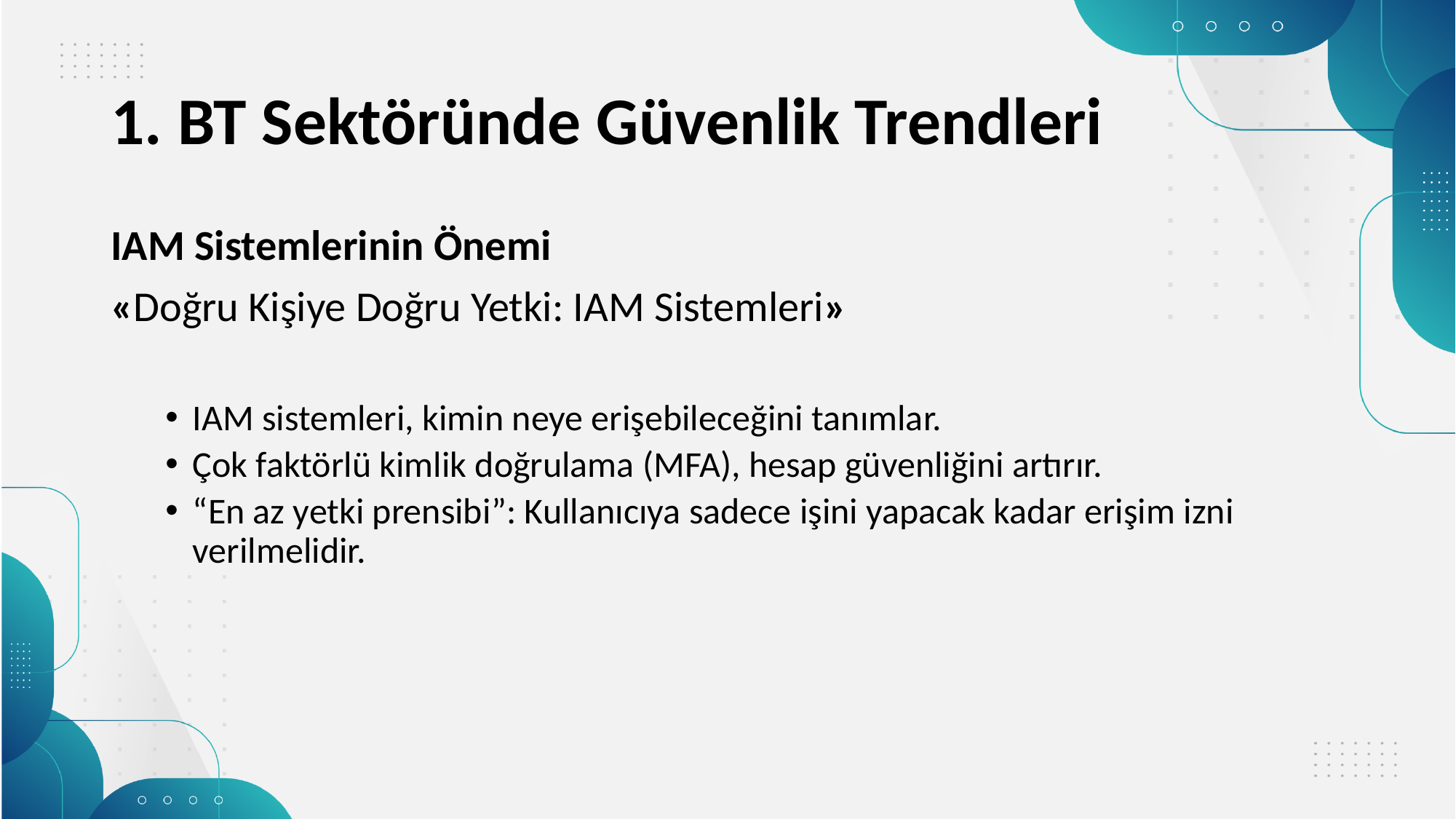

# 1. BT Sektöründe Güvenlik Trendleri
IAM Sistemlerinin Önemi
«Doğru Kişiye Doğru Yetki: IAM Sistemleri»

IAM sistemleri, kimin neye erişebileceğini tanımlar.
Çok faktörlü kimlik doğrulama (MFA), hesap güvenliğini artırır.
“En az yetki prensibi”: Kullanıcıya sadece işini yapacak kadar erişim izni verilmelidir.